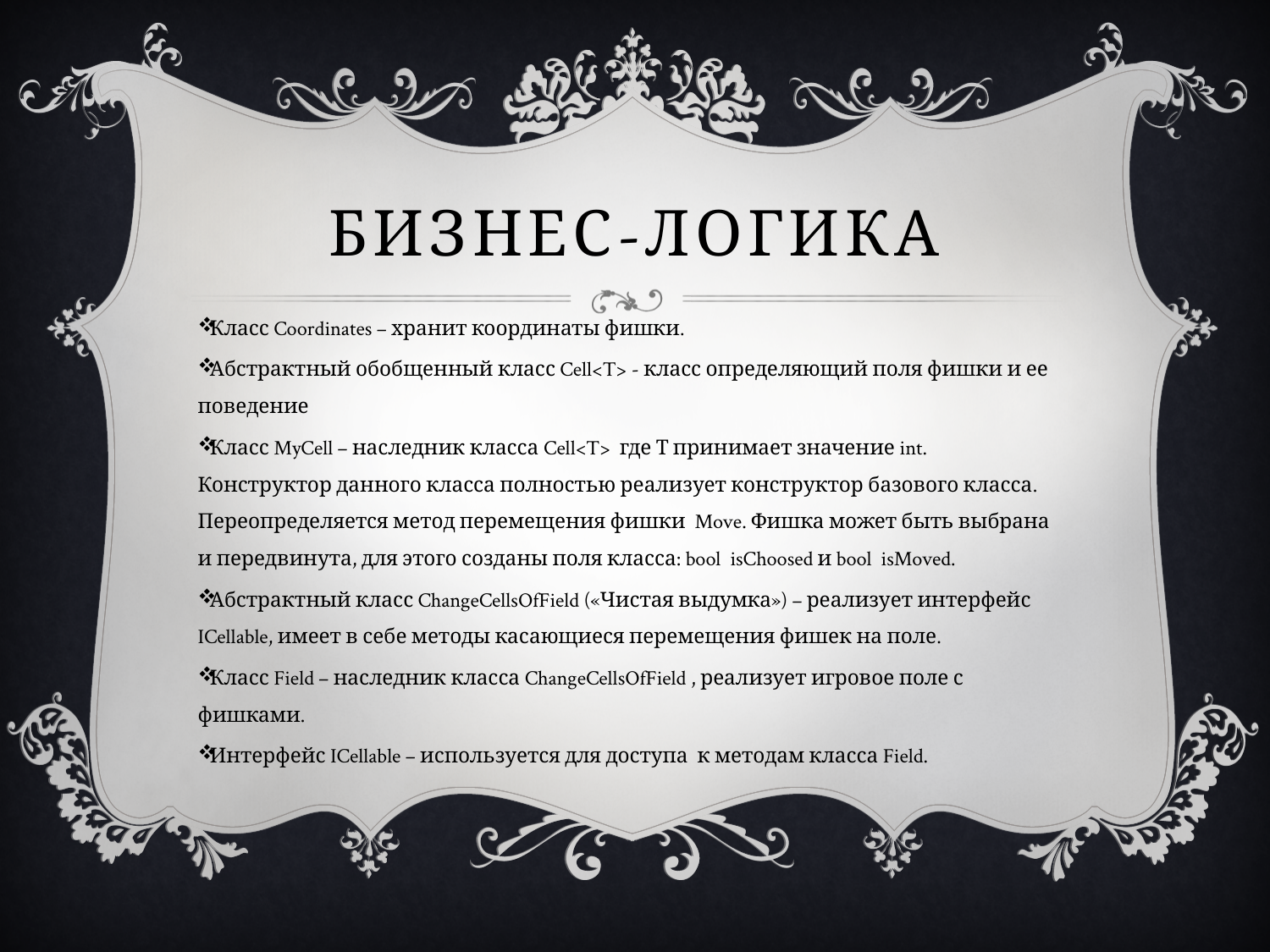

# Бизнес-логика
Класс Coordinates – хранит координаты фишки.
Абстрактный обобщенный класс Cell<T> - класс определяющий поля фишки и ее поведение
Класс MyCell – наследник класса Cell<T>  где Т принимает значение int. Конструктор данного класса полностью реализует конструктор базового класса. Переопределяется метод перемещения фишки  Move. Фишка может быть выбрана и передвинута, для этого созданы поля класса: bool  isChoosed и bool  isMoved.
Абстрактный класс ChangeCellsOfField («Чистая выдумка») – реализует интерфейс ICellable, имеет в себе методы касающиеся перемещения фишек на поле.
Класс Field – наследник класса ChangeCellsOfField , реализует игровое поле с фишками.
Интерфейс ICellable – используется для доступа  к методам класса Field.